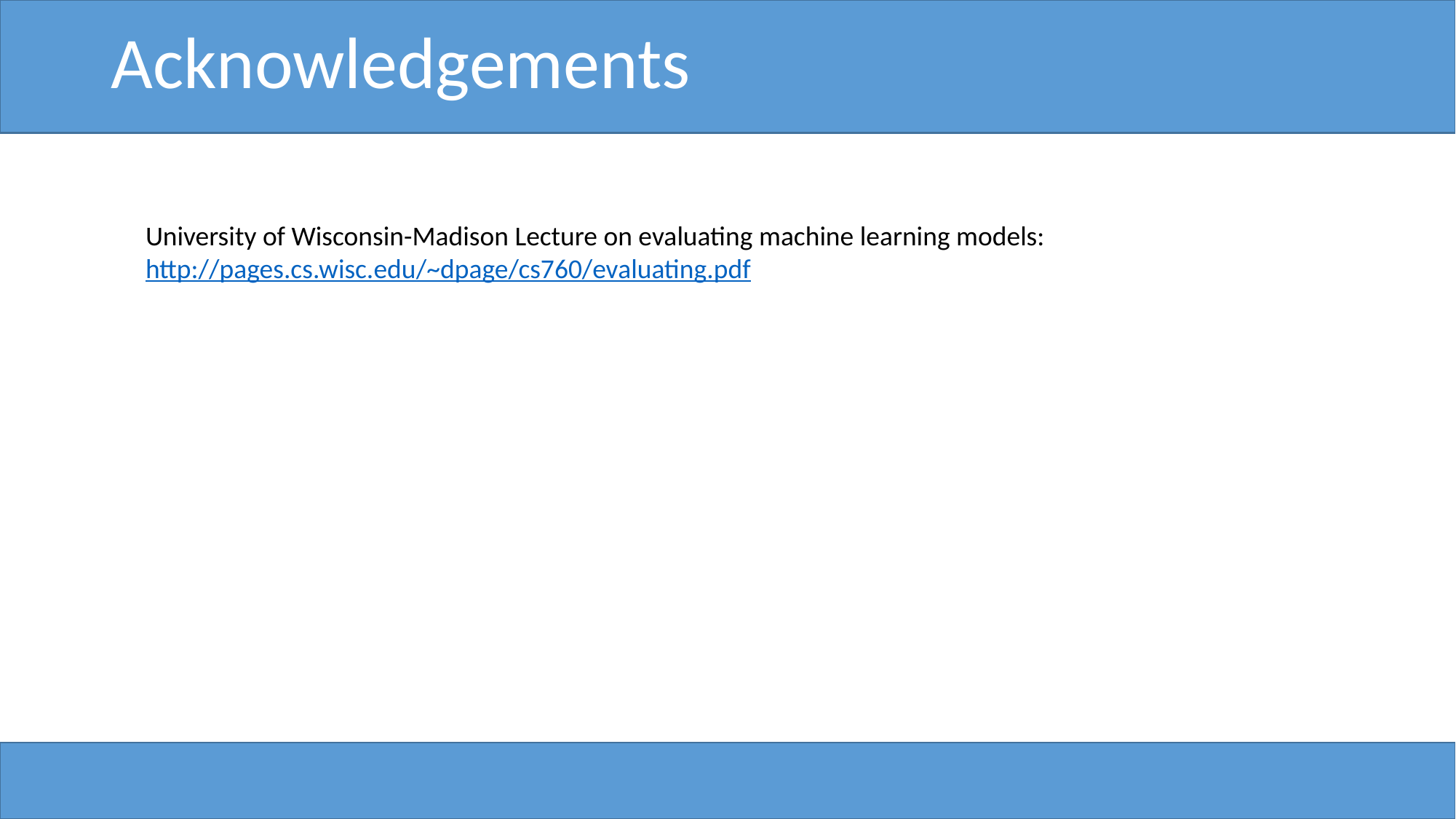

# Acknowledgements
University of Wisconsin-Madison Lecture on evaluating machine learning models:
http://pages.cs.wisc.edu/~dpage/cs760/evaluating.pdf